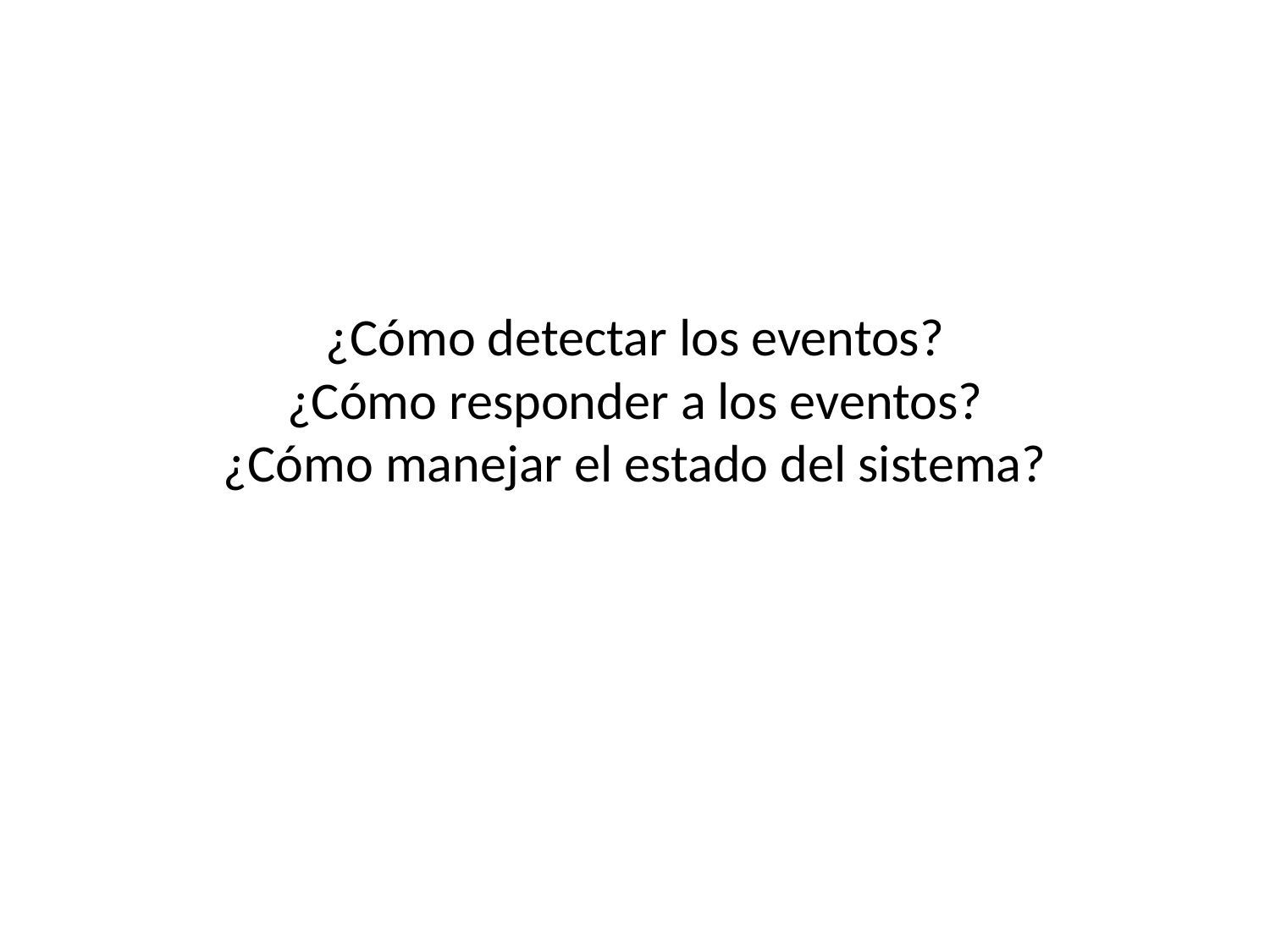

# ¿Cómo detectar los eventos? ¿Cómo responder a los eventos? ¿Cómo manejar el estado del sistema?